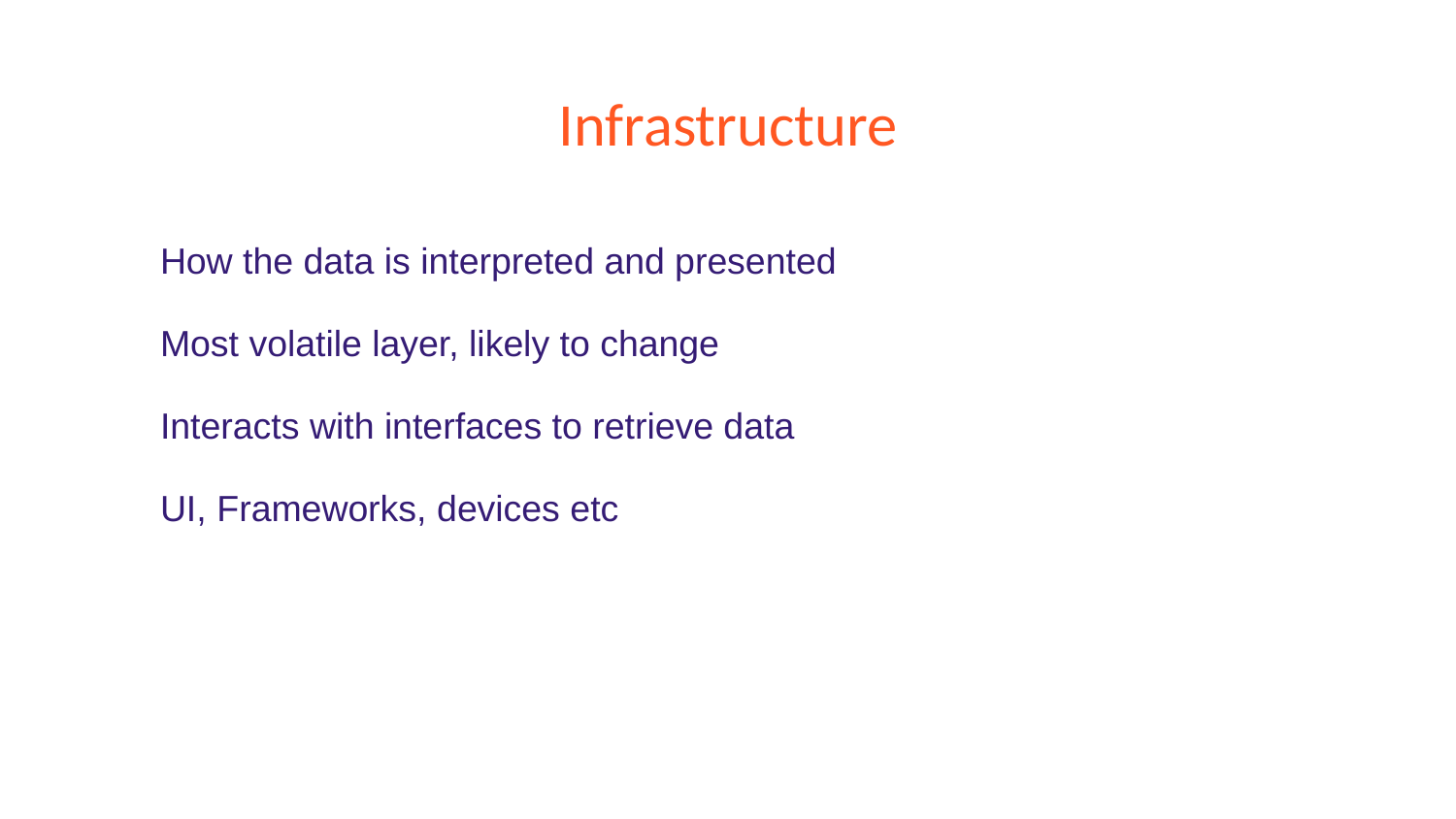

# Infrastructure
How the data is interpreted and presented
Most volatile layer, likely to change
Interacts with interfaces to retrieve data
UI, Frameworks, devices etc